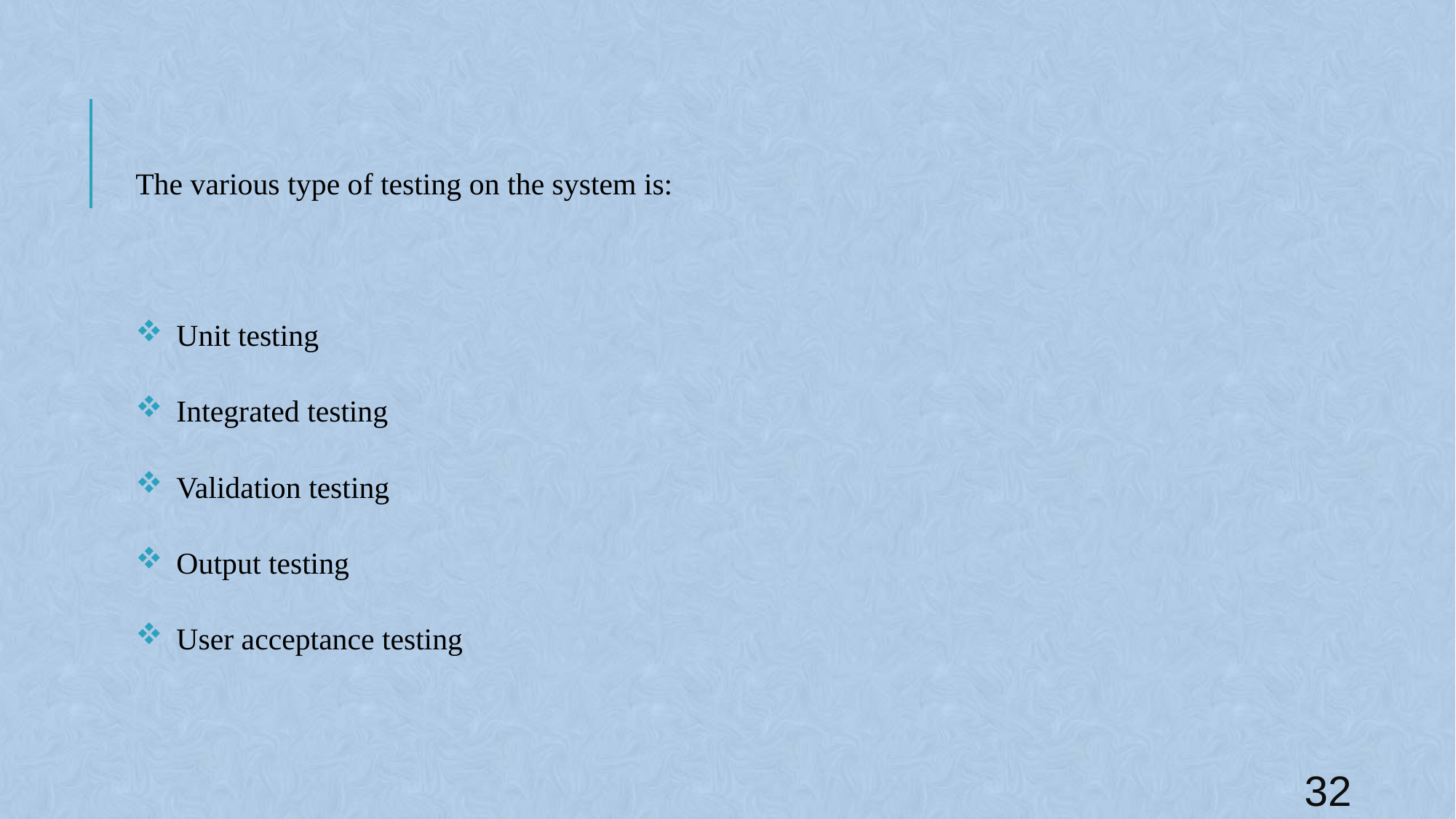

The various type of testing on the system is:

Unit testing
Integrated testing
Validation testing
Output testing
User acceptance testing
32